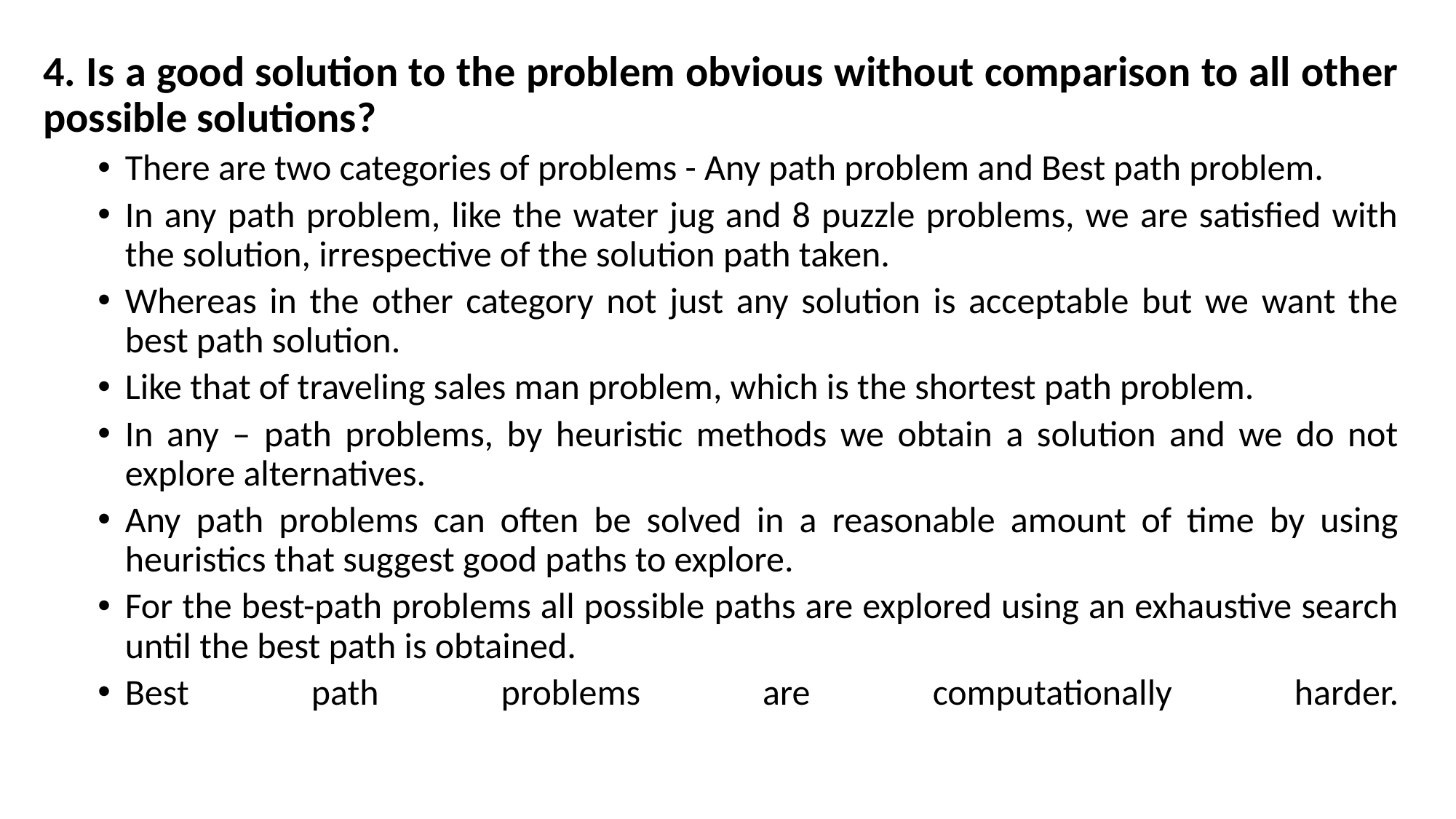

4. Is a good solution to the problem obvious without comparison to all other possible solutions?
There are two categories of problems - Any path problem and Best path problem.
In any path problem, like the water jug and 8 puzzle problems, we are satisfied with the solution, irrespective of the solution path taken.
Whereas in the other category not just any solution is acceptable but we want the best path solution.
Like that of traveling sales man problem, which is the shortest path problem.
In any – path problems, by heuristic methods we obtain a solution and we do not explore alternatives.
Any path problems can often be solved in a reasonable amount of time by using heuristics that suggest good paths to explore.
For the best-path problems all possible paths are explored using an exhaustive search until the best path is obtained.
Best path problems are computationally harder.